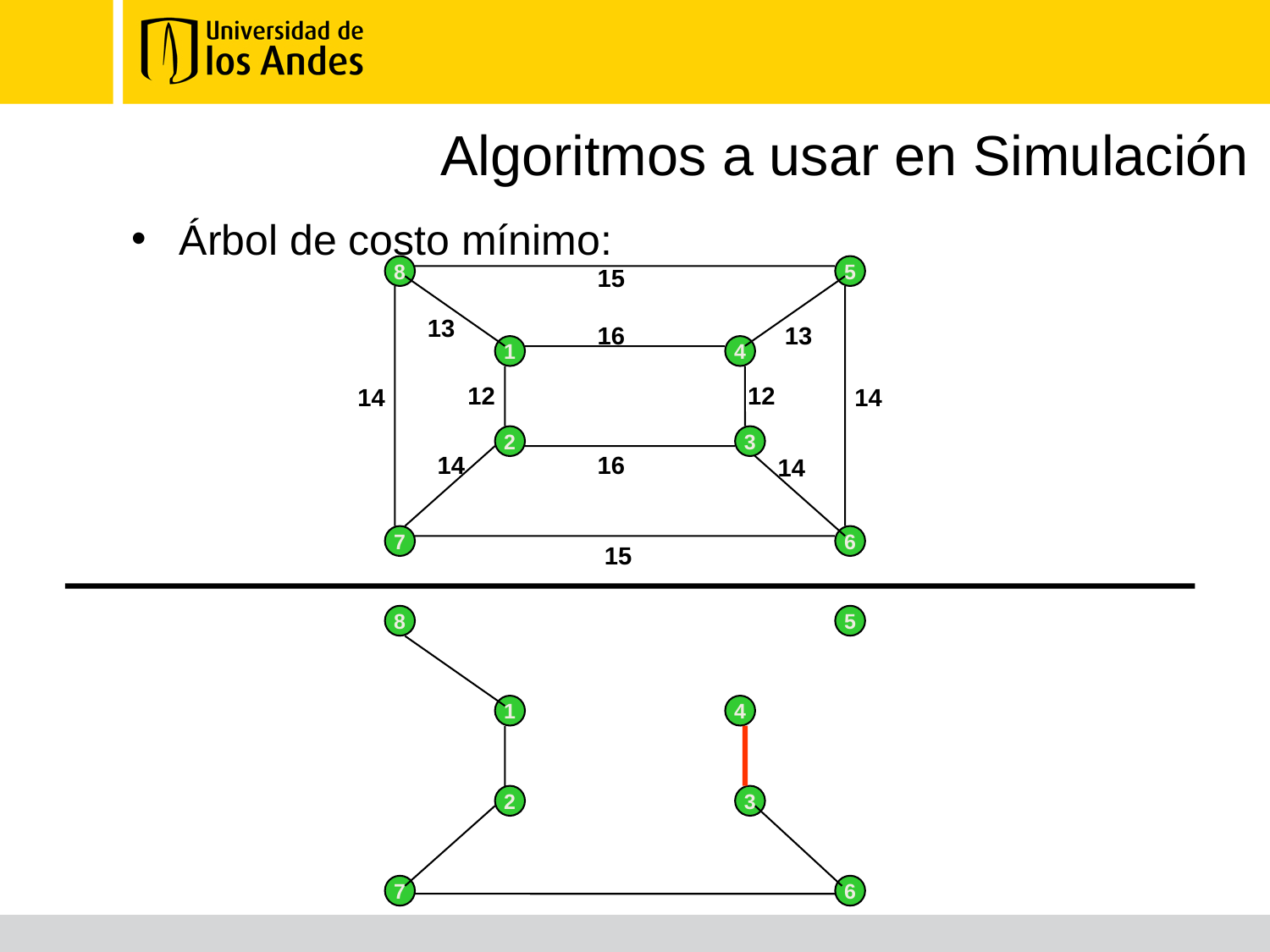

# Algoritmos a usar en Simulación
Árbol de costo mínimo:

8
15
5

13
16
13
1
4

12
12
14
14
2
3
14
16

14

7
6
15

8
5

1
4

2
3

7
6